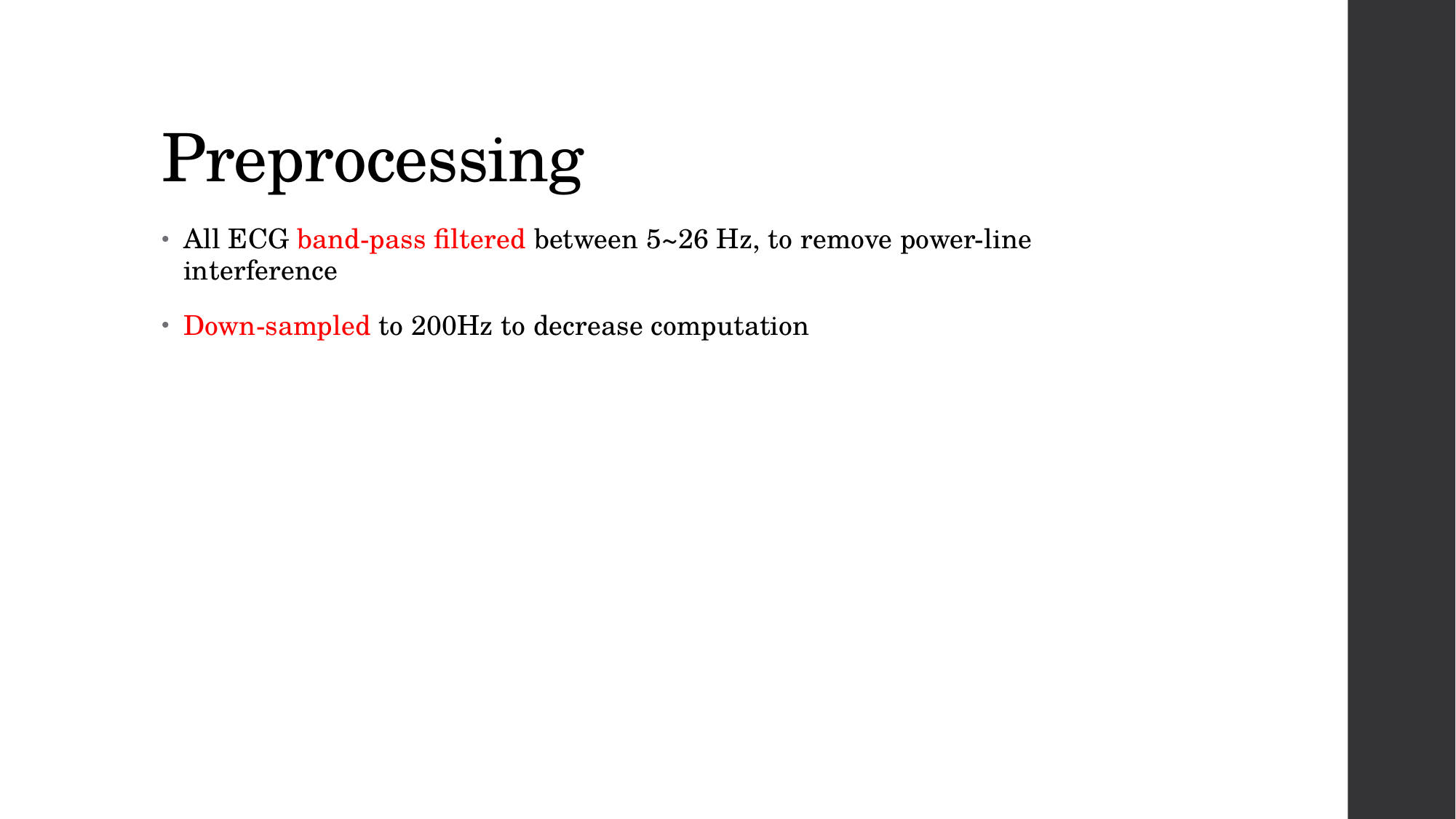

# Preprocessing
All ECG band-pass filtered between 5~26 Hz, to remove power-line interference
Down-sampled to 200Hz to decrease computation